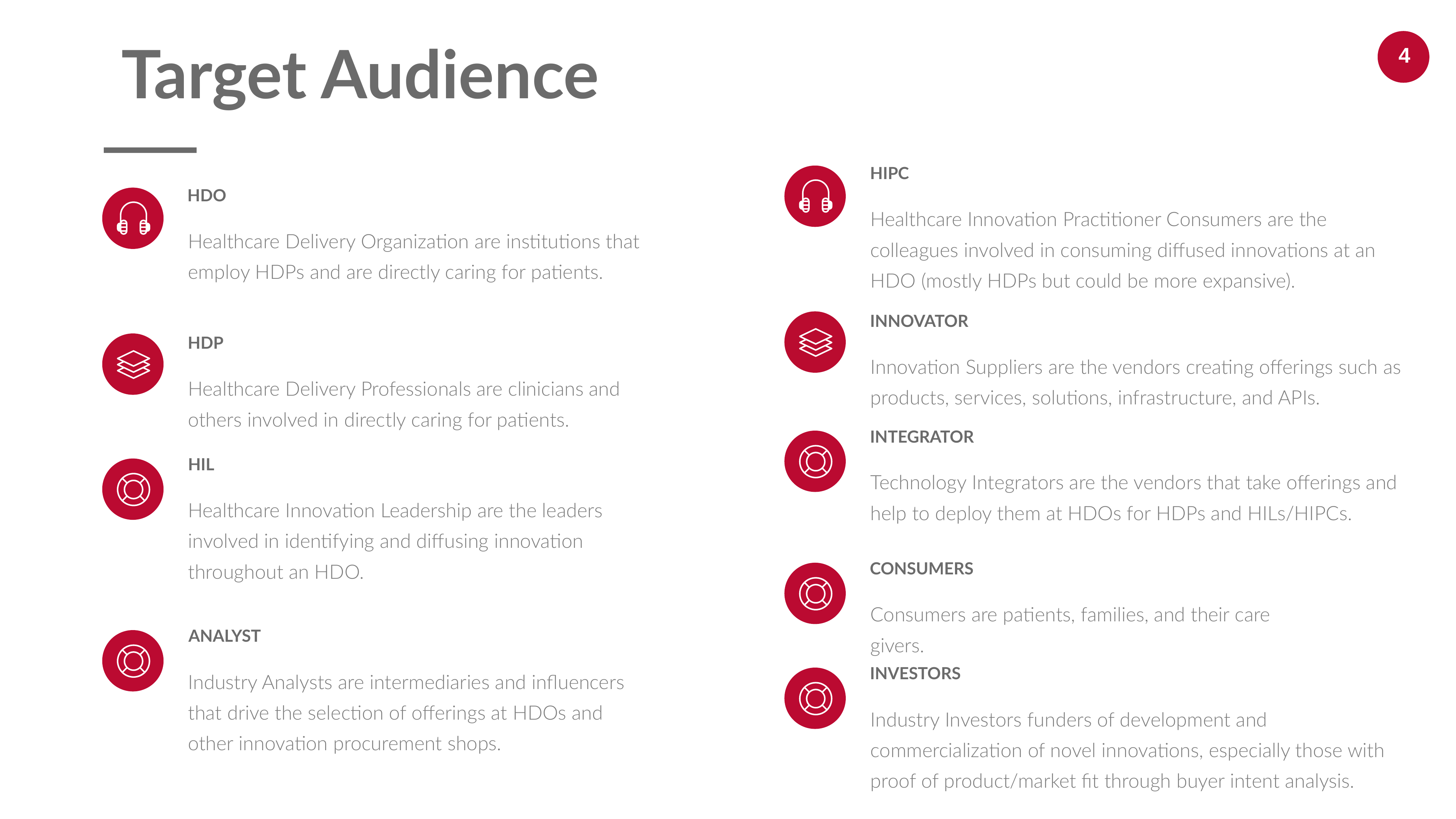

Target Audience

HIPC

HDO

Healthcare Innovation Practitioner Consumers are the colleagues involved in consuming diffused innovations at an HDO (mostly HDPs but could be more expansive).

Healthcare Delivery Organization are institutions that employ HDPs and are directly caring for patients.
INNOVATOR

HDP

Innovation Suppliers are the vendors creating offerings such as products, services, solutions, infrastructure, and APIs.

Healthcare Delivery Professionals are clinicians and others involved in directly caring for patients.
INTEGRATOR

HIL
Technology Integrators are the vendors that take offerings and help to deploy them at HDOs for HDPs and HILs/HIPCs.

Healthcare Innovation Leadership are the leaders involved in identifying and diffusing innovation throughout an HDO.
CONSUMERS

Consumers are patients, families, and their care givers.
ANALYST

Industry Analysts are intermediaries and influencers that drive the selection of offerings at HDOs and other innovation procurement shops.
INVESTORS

Industry Investors funders of development and commercialization of novel innovations, especially those with proof of product/market fit through buyer intent analysis.